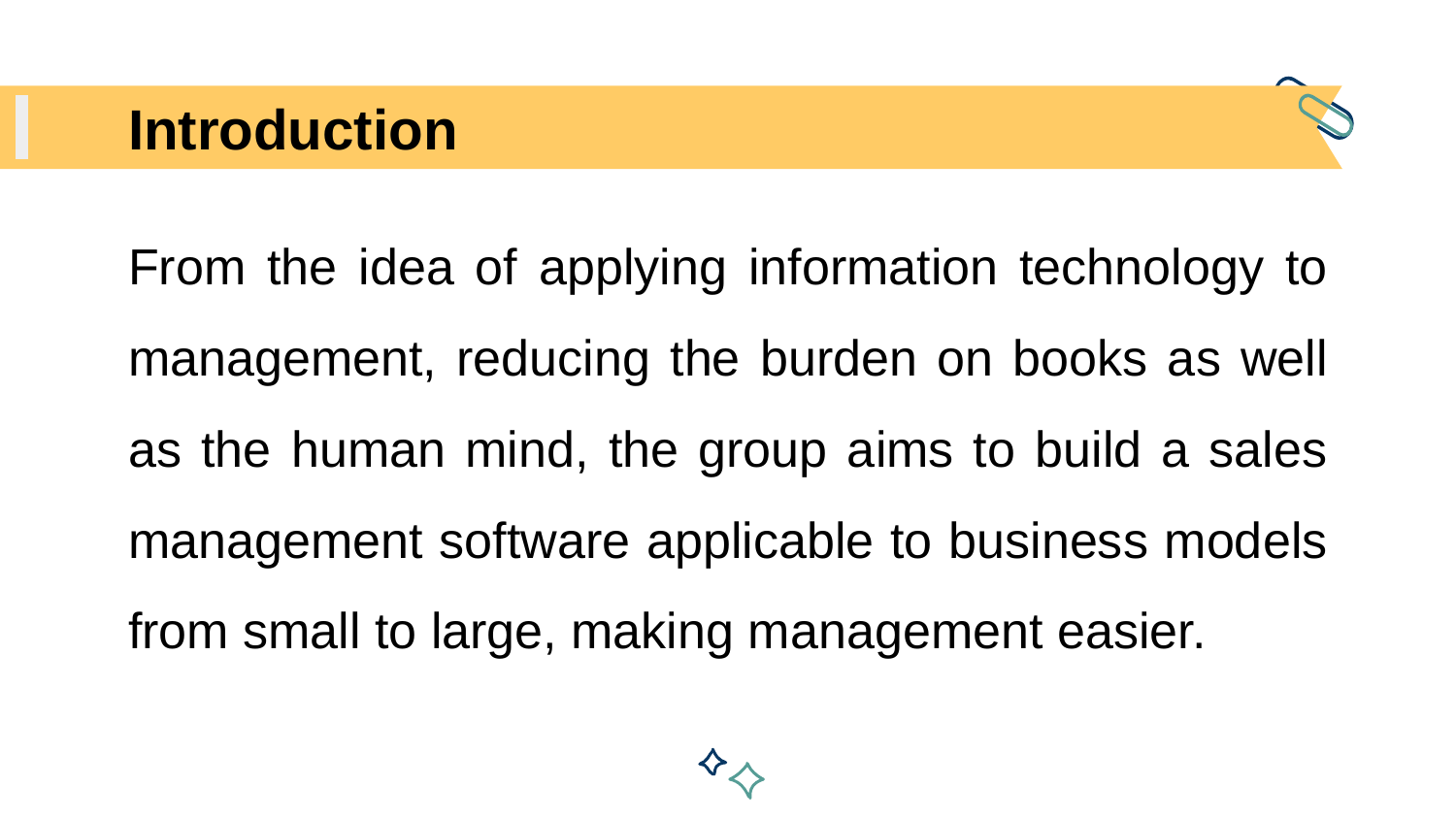

# Introduction
From the idea of ​​applying information technology to management, reducing the burden on books as well as the human mind, the group aims to build a sales management software applicable to business models from small to large, making management easier.